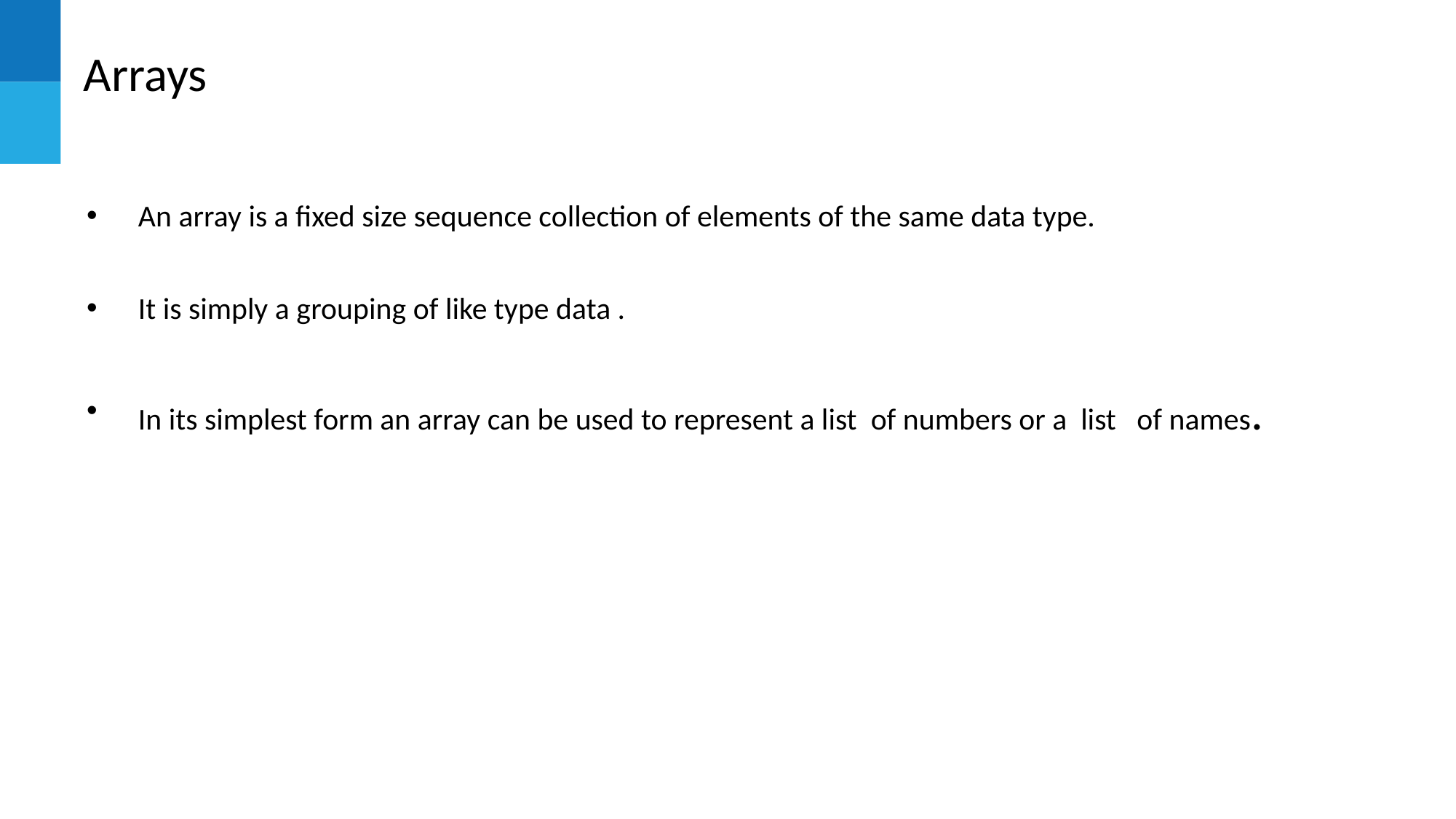

# Arrays
An array is a fixed size sequence collection of elements of the same data type.

It is simply a grouping of like type data .

In its simplest form an array can be used to represent a list  of numbers or a  list   of names.